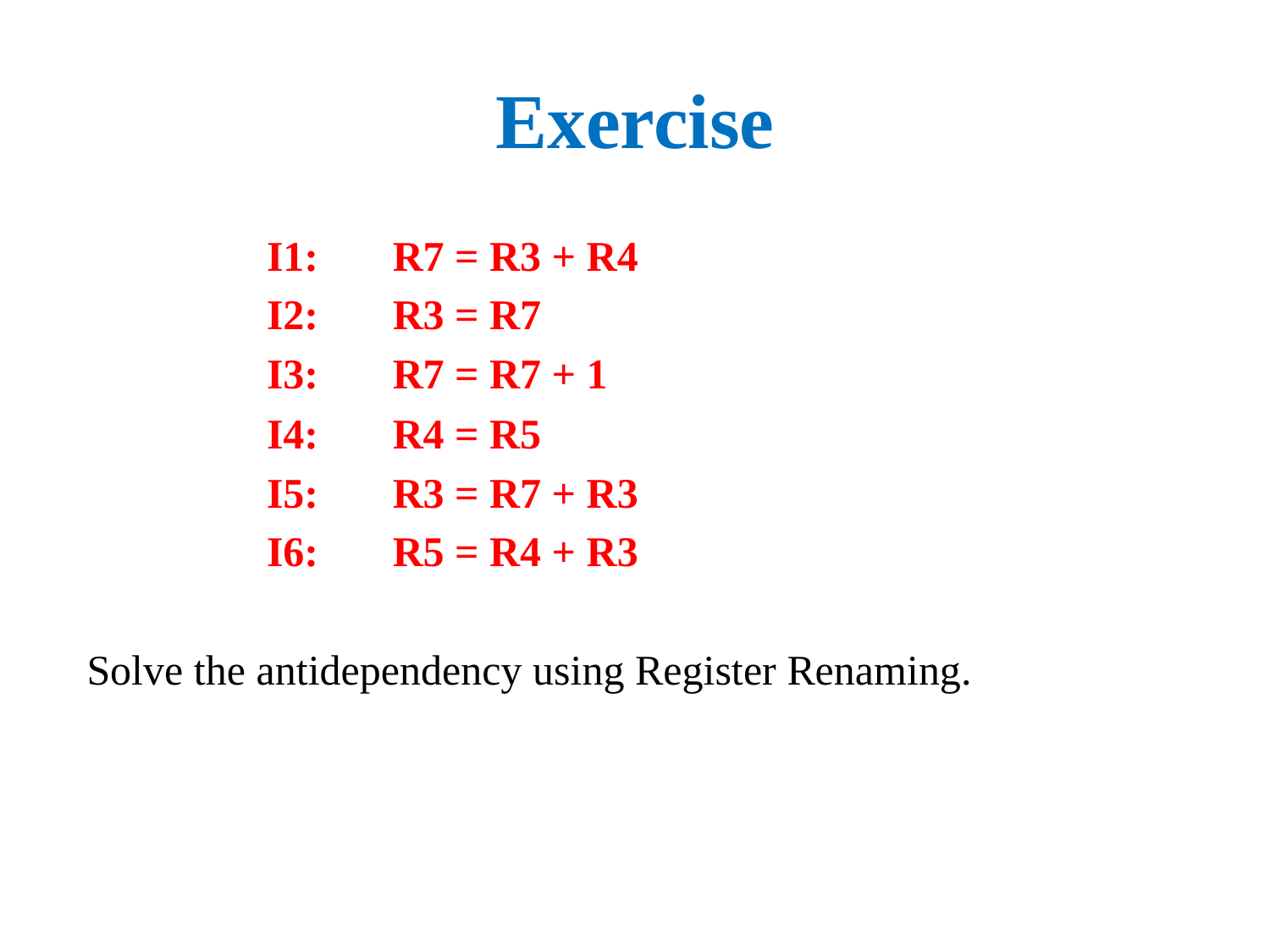

# Exercise
                  I1:       R7 = R3 + R4
                  I2:       R3 = R7
                  I3:       R7 = R7 + 1
                  I4:       R4 = R5
                  I5:       R3 = R7 + R3
                  I6:       R5 = R4 + R3

 Solve the antidependency using Register Renaming.